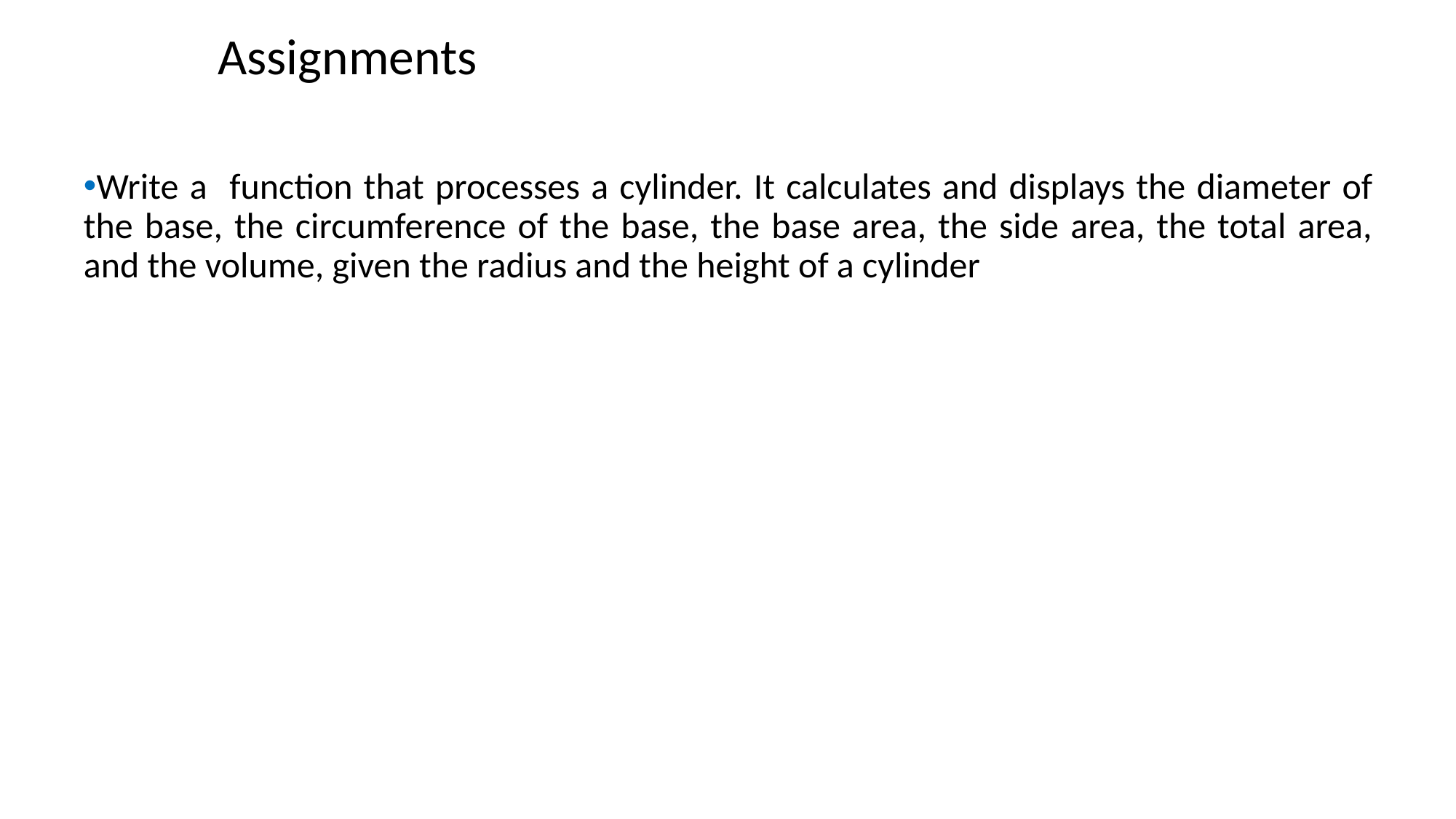

Assignments
Write a  function that processes a cylinder. It calculates and displays the diameter of the base, the circumference of the base, the base area, the side area, the total area, and the volume, given the radius and the height of a cylinder